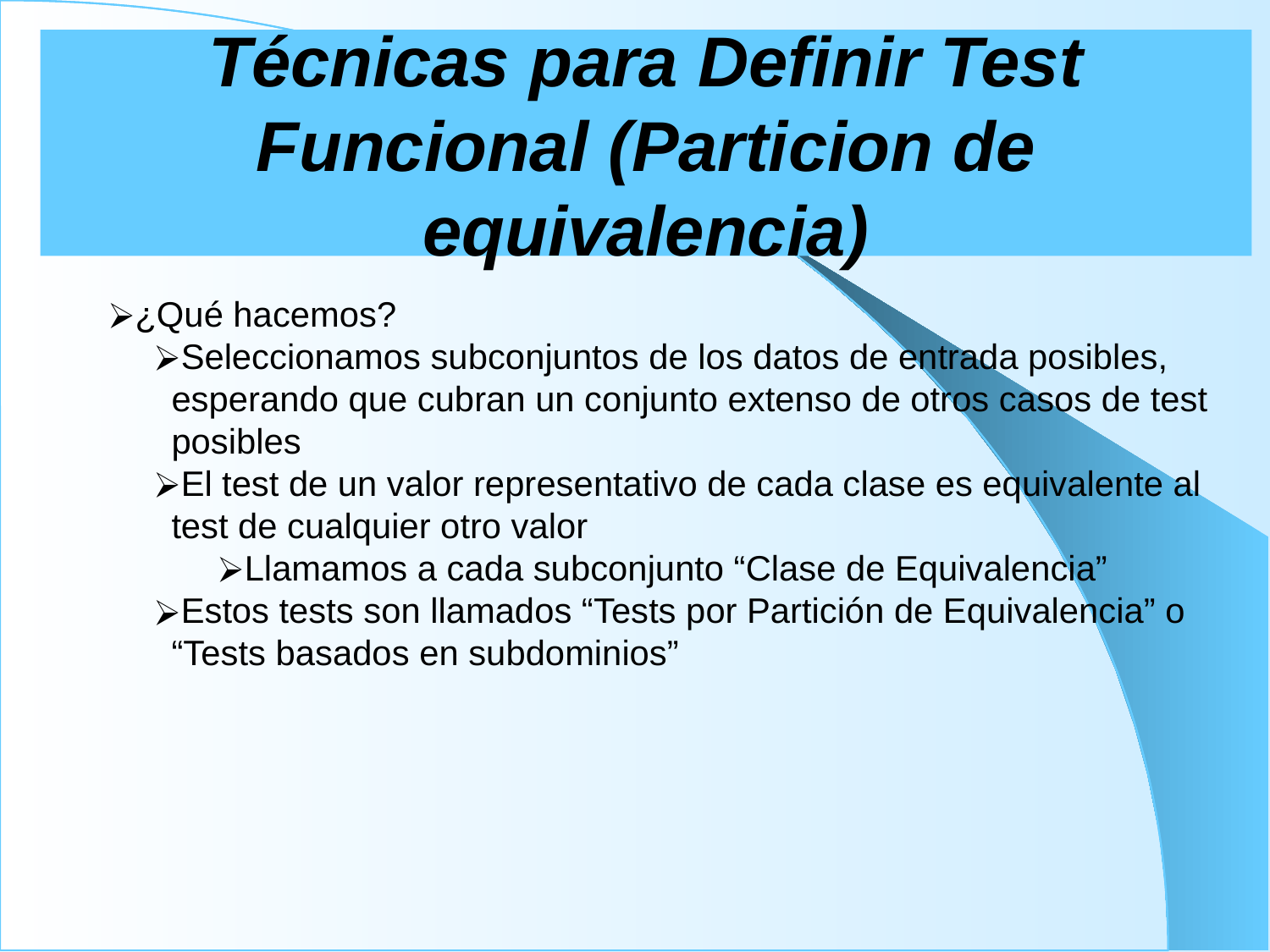

# Técnicas para Definir Test Funcional (Particion de equivalencia)

¿Qué hacemos?
Seleccionamos subconjuntos de los datos de entrada posibles, esperando que cubran un conjunto extenso de otros casos de test posibles
El test de un valor representativo de cada clase es equivalente al test de cualquier otro valor
Llamamos a cada subconjunto “Clase de Equivalencia”
Estos tests son llamados “Tests por Partición de Equivalencia” o “Tests basados en subdominios”